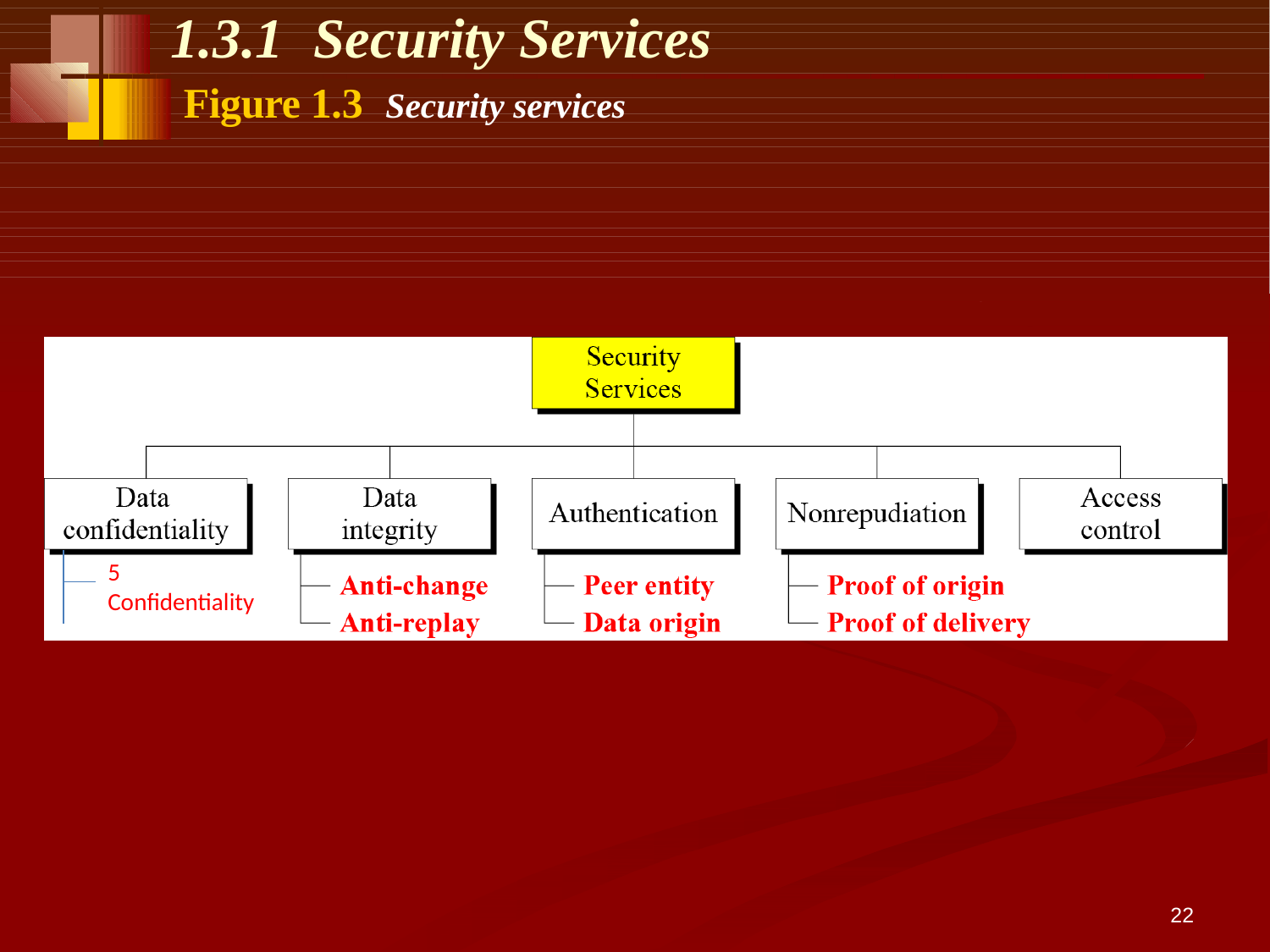

1.3.1	Security Services
Figure 1.3	Security services

5 Confidentiality
22